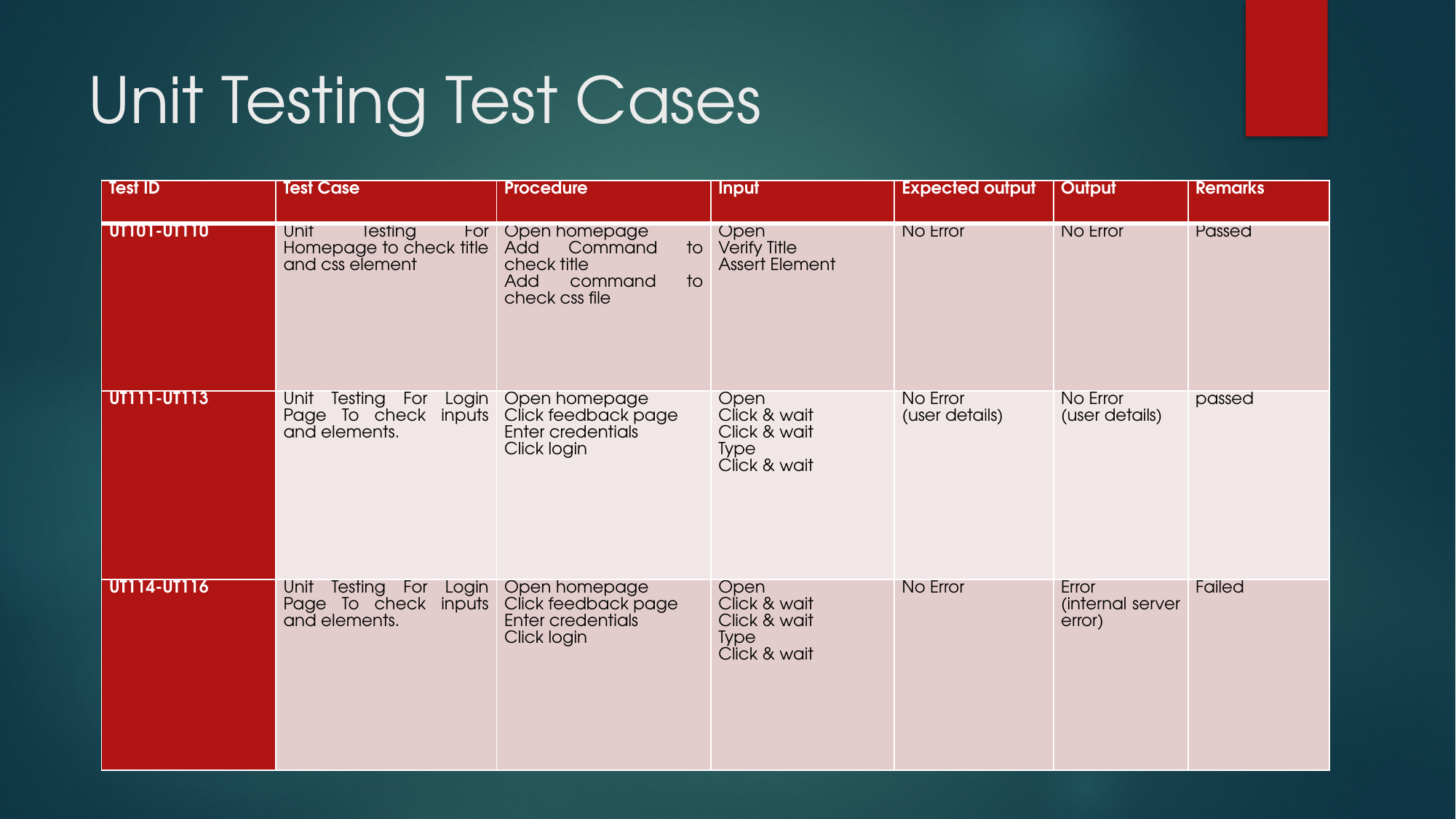

# Unit Testing Test Cases
| Test ID | Test Case | Procedure | Input | Expected output | Output | Remarks |
| --- | --- | --- | --- | --- | --- | --- |
| UT101-UT110 | Unit Testing For Homepage to check title and css element | Open homepage Add Command to check title Add command to check css file | Open Verify Title Assert Element | No Error | No Error | Passed |
| UT111-UT113 | Unit Testing For Login Page To check inputs and elements. | Open homepage Click feedback page Enter credentials Click login | Open Click & wait Click & wait Type Click & wait | No Error (user details) | No Error (user details) | passed |
| UT114-UT116 | Unit Testing For Login Page To check inputs and elements. | Open homepage Click feedback page Enter credentials Click login | Open Click & wait Click & wait Type Click & wait | No Error | Error (internal server error) | Failed |